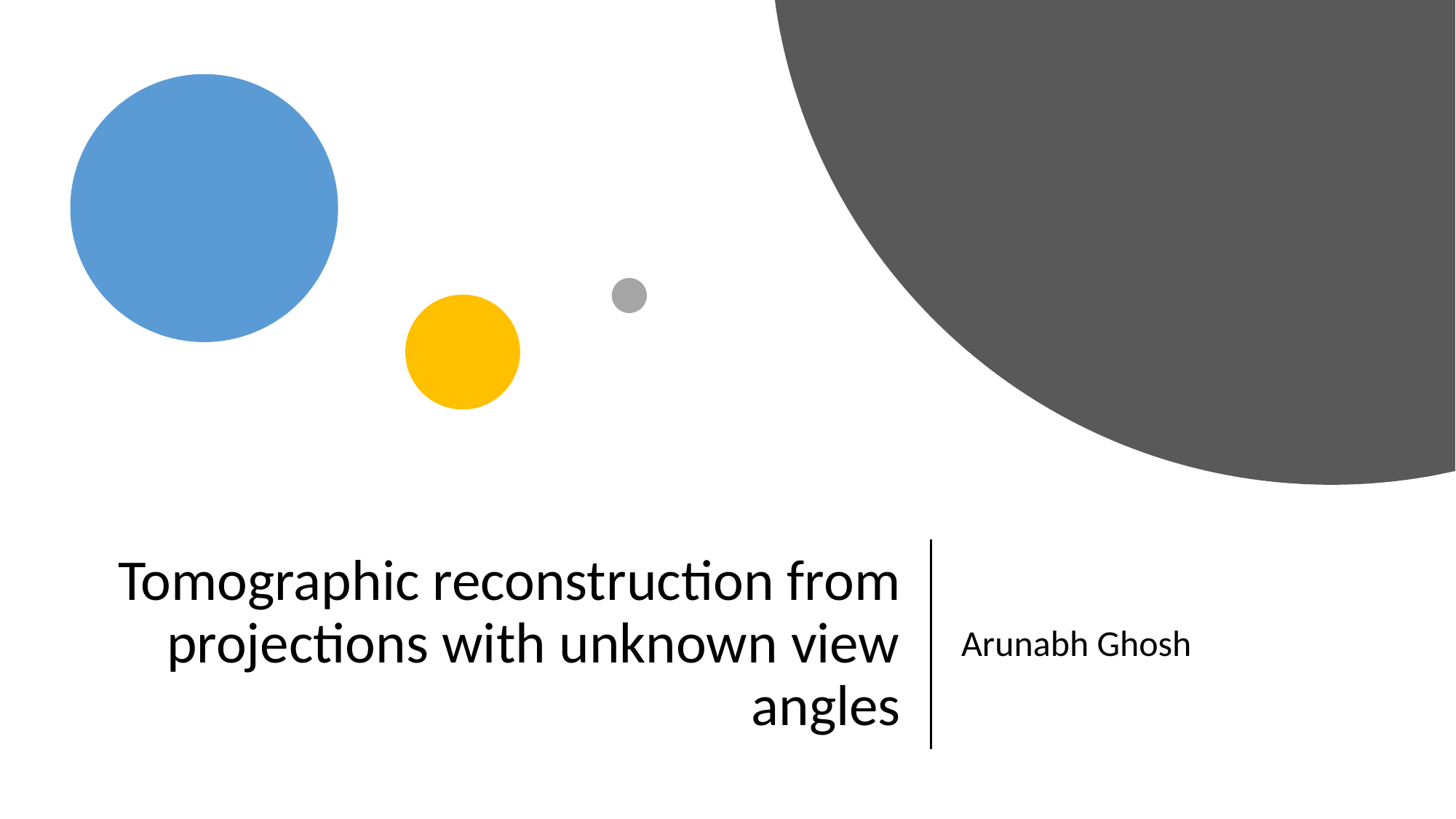

# Tomographic reconstruction from projections with unknown view angles
Arunabh Ghosh